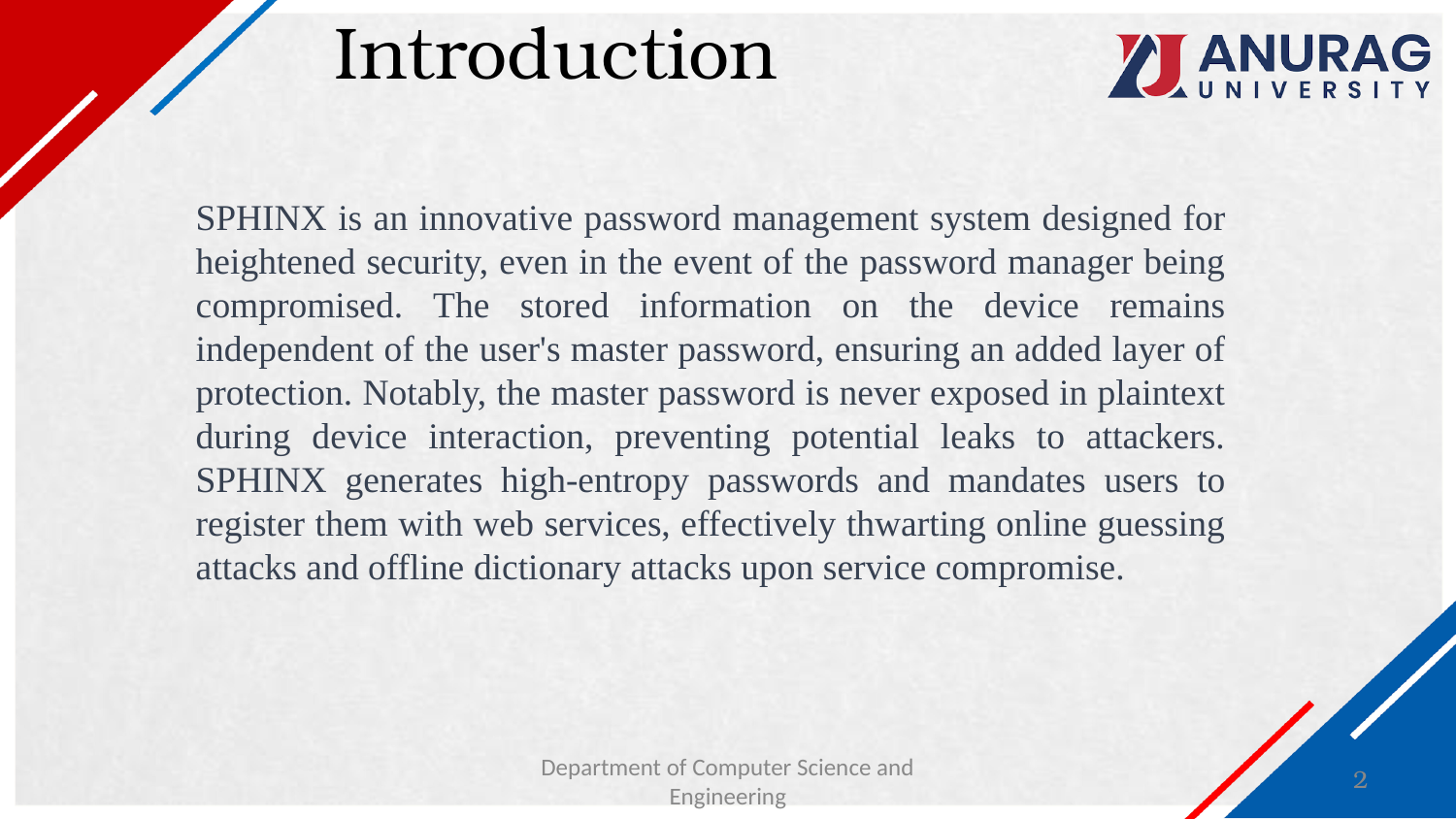

# Introduction
SPHINX is an innovative password management system designed for heightened security, even in the event of the password manager being compromised. The stored information on the device remains independent of the user's master password, ensuring an added layer of protection. Notably, the master password is never exposed in plaintext during device interaction, preventing potential leaks to attackers. SPHINX generates high-entropy passwords and mandates users to register them with web services, effectively thwarting online guessing attacks and offline dictionary attacks upon service compromise.

Department of Computer Science and Engineering
2